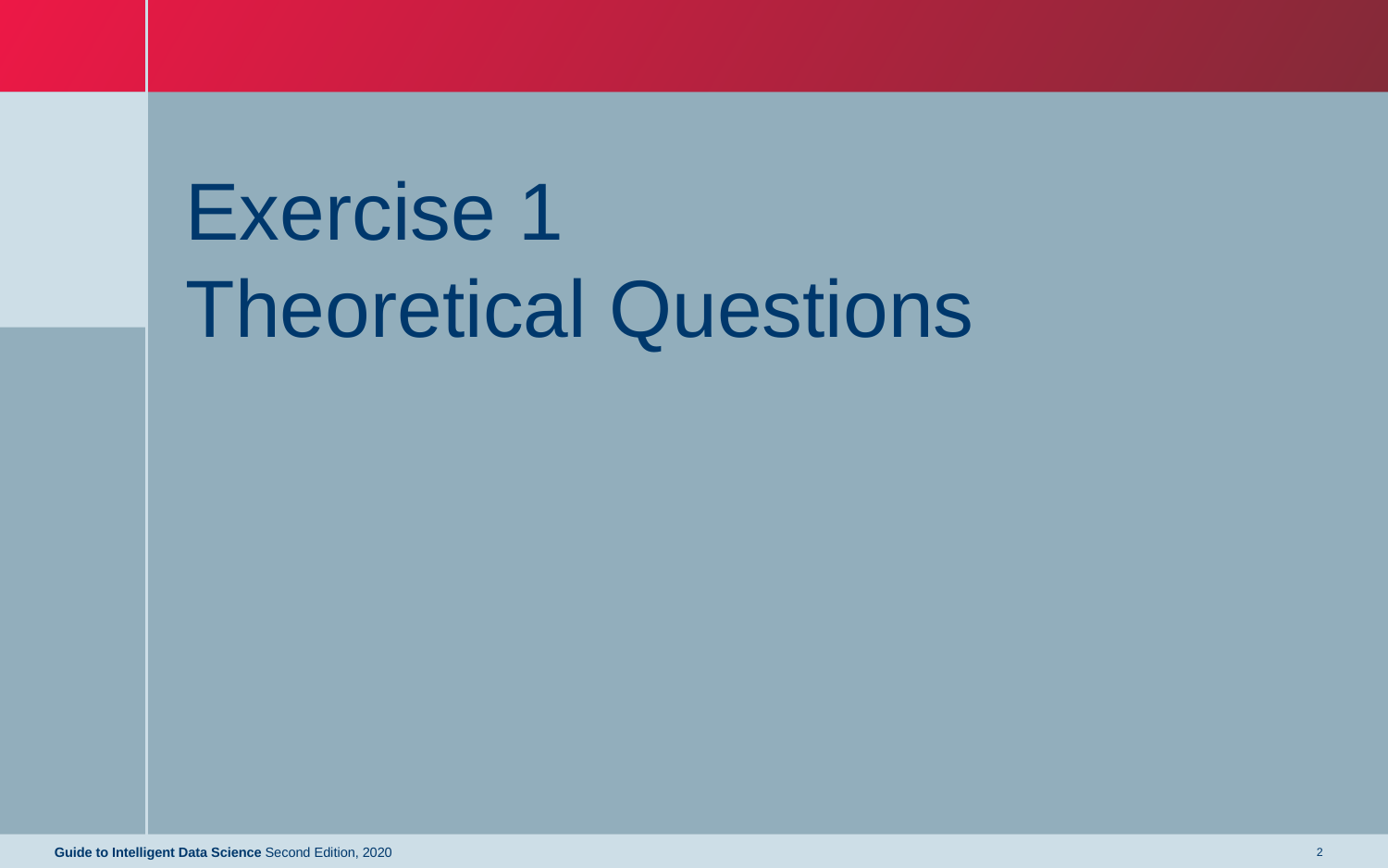

# Exercise 1 Theoretical Questions
Guide to Intelligent Data Science Second Edition, 2020
2